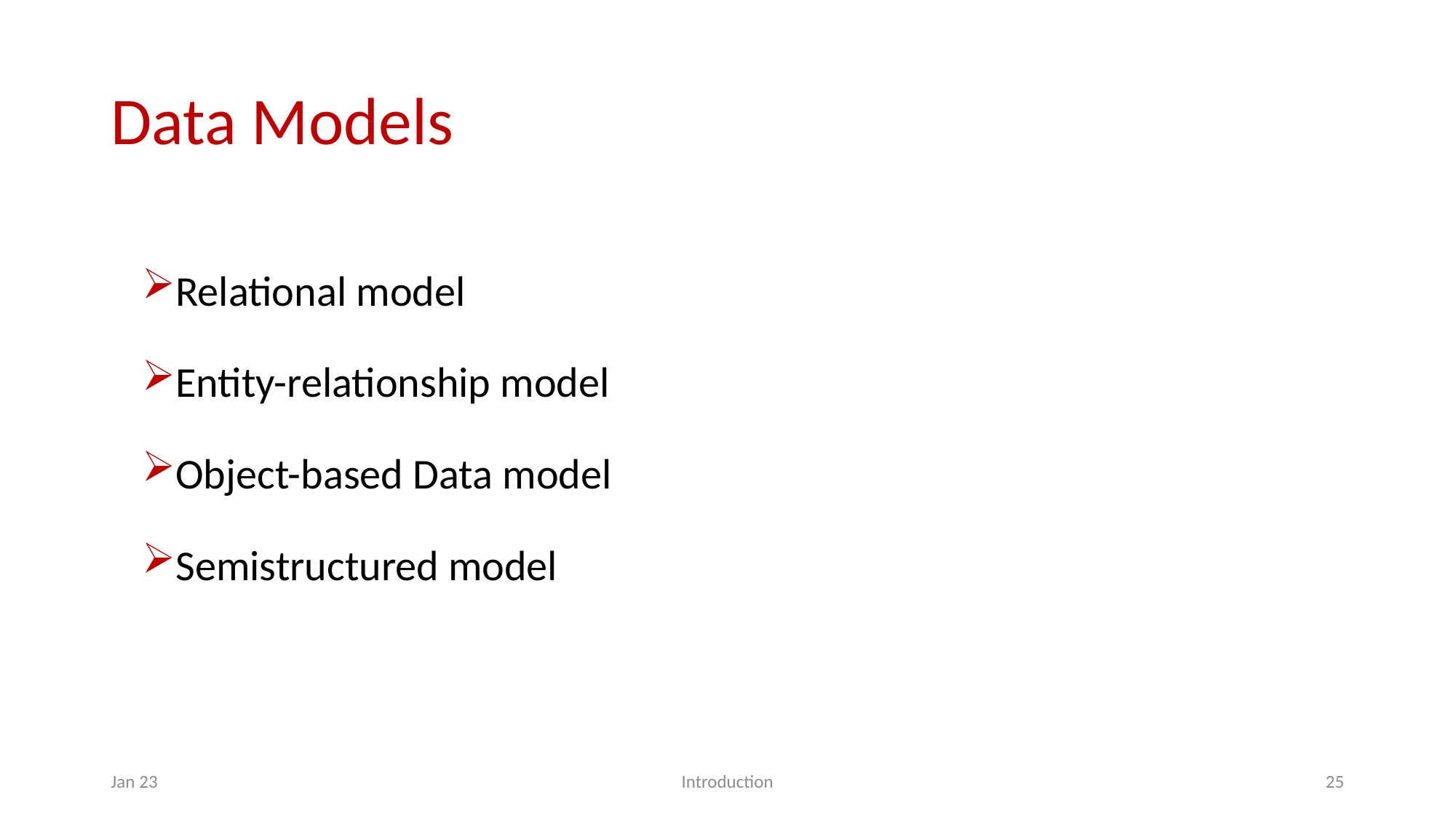

# Data Models
Relational model
Entity-relationship model
Object-based Data model
Semistructured model
Jan 23
Introduction
25